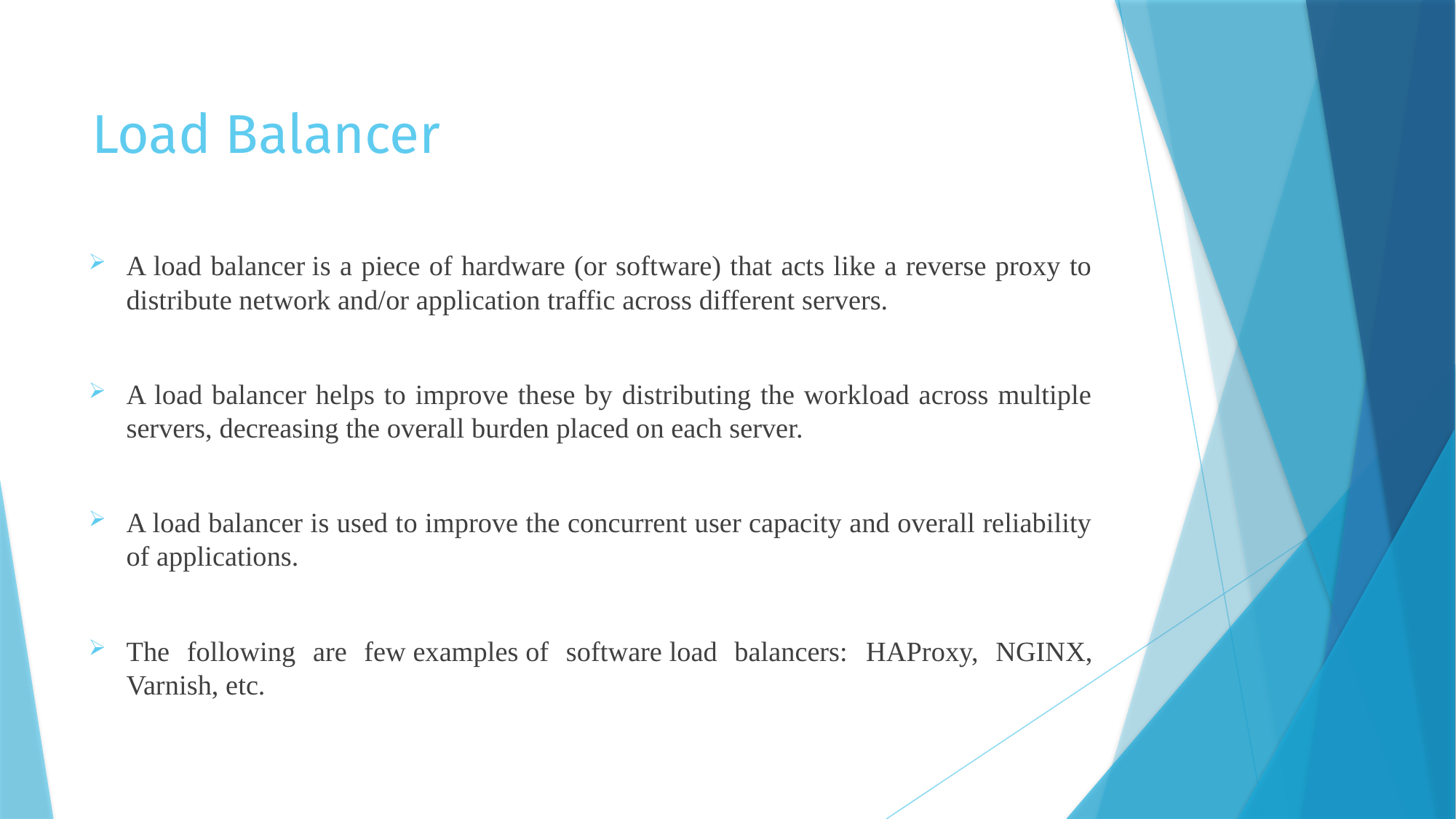

# Load Balancer
A load balancer is a piece of hardware (or software) that acts like a reverse proxy to distribute network and/or application traffic across different servers.

A load balancer helps to improve these by distributing the workload across multiple servers, decreasing the overall burden placed on each server.

A load balancer is used to improve the concurrent user capacity and overall reliability of applications.

The following are few examples of software load balancers: HAProxy, NGINX, Varnish, etc.